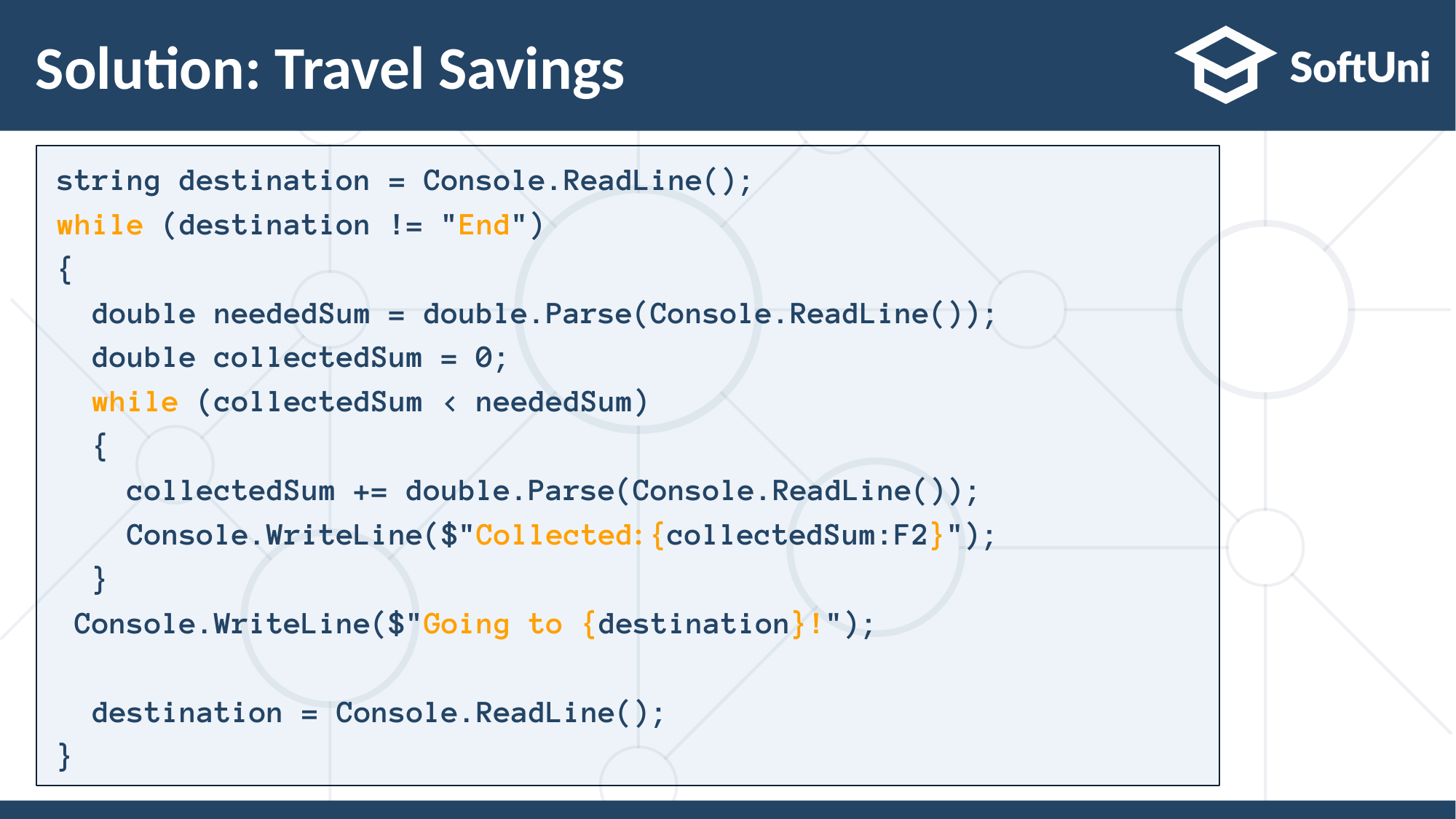

# Solution: Travel Savings
string destination = Console.ReadLine();
while (destination != "End")
{
  double neededSum = double.Parse(Console.ReadLine());
  double collectedSum = 0;
  while (collectedSum < neededSum)
  {
    collectedSum += double.Parse(Console.ReadLine());
    Console.WriteLine($"Collected: {collectedSum:F2}");
  }
 Console.WriteLine($"Going to {destination}!");

  destination = Console.ReadLine();
}